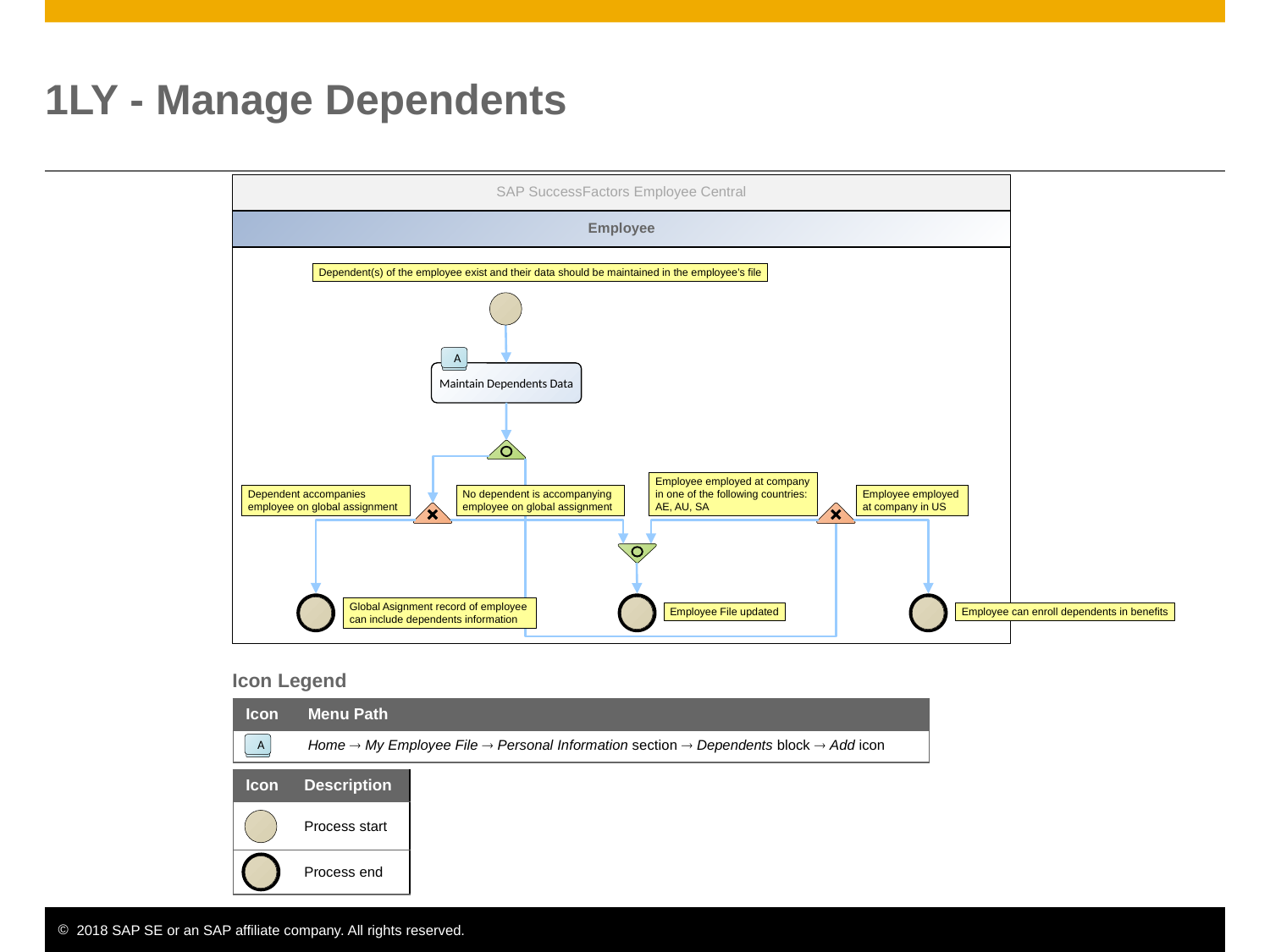

# 1LY - Manage Dependents
SAP SuccessFactors Employee Central
Employee

Dependent(s) of the employee exist and their data should be maintained in the employee’s file

A

Maintain Dependents Data

Employee employed at company in one of the following countries:
AE, AU, SA
Dependent accompanies employee on global assignment
No dependent is accompanying employee on global assignment
Employee employed
at company in US

Global Asignment record of employee
can include dependents information
Employee File updated
Employee can enroll dependents in benefits
Icon Legend
| Icon | Menu Path |
| --- | --- |
|  | Home → My Employee File → Personal Information section → Dependents block → Add icon |
A

| Icon | Description |
| --- | --- |
|  | Process start |
|  | Process end |